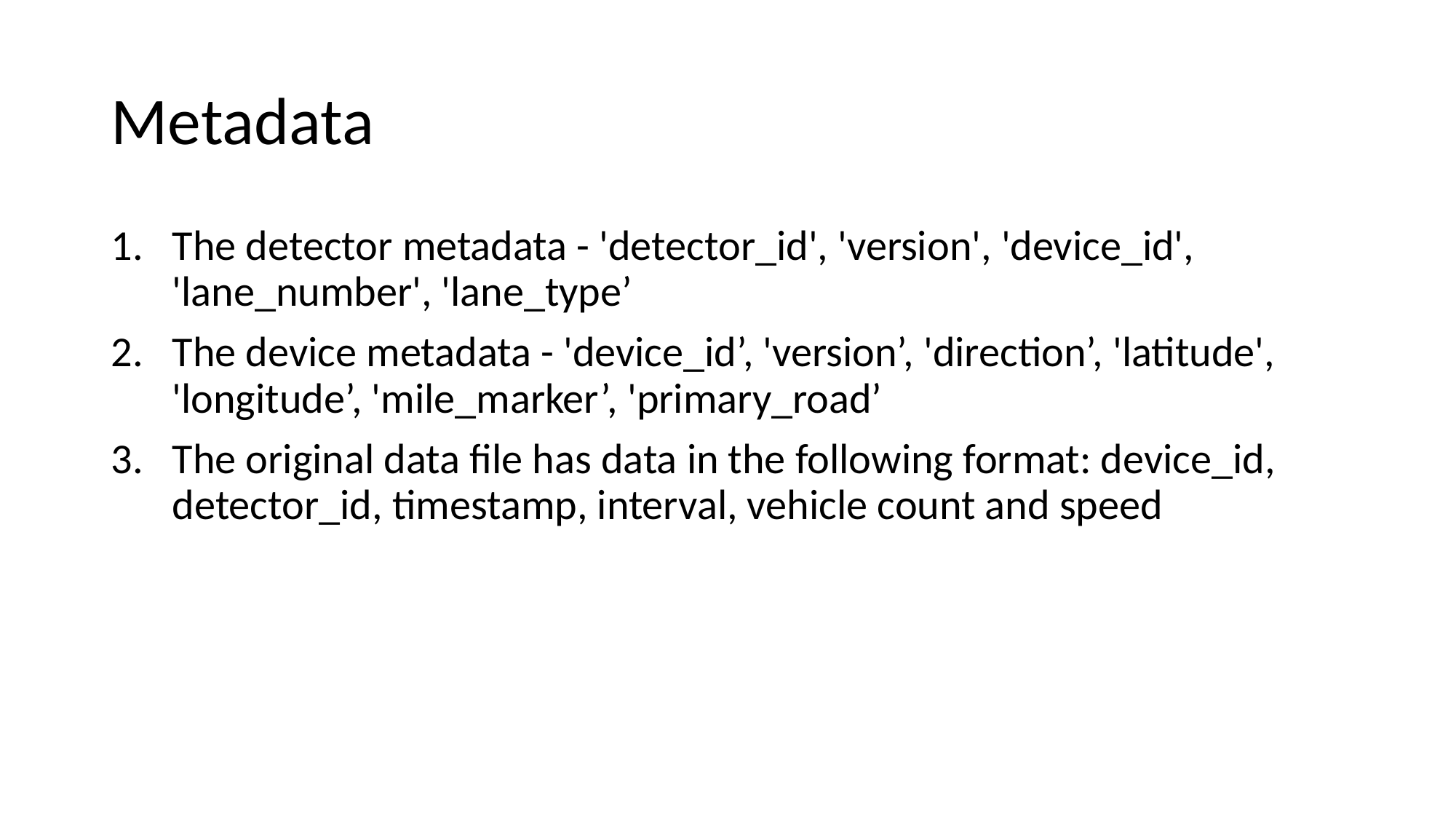

# Metadata
The detector metadata - 'detector_id', 'version', 'device_id', 'lane_number', 'lane_type’
The device metadata - 'device_id’, 'version’, 'direction’, 'latitude', 'longitude’, 'mile_marker’, 'primary_road’
The original data file has data in the following format: device_id, detector_id, timestamp, interval, vehicle count and speed